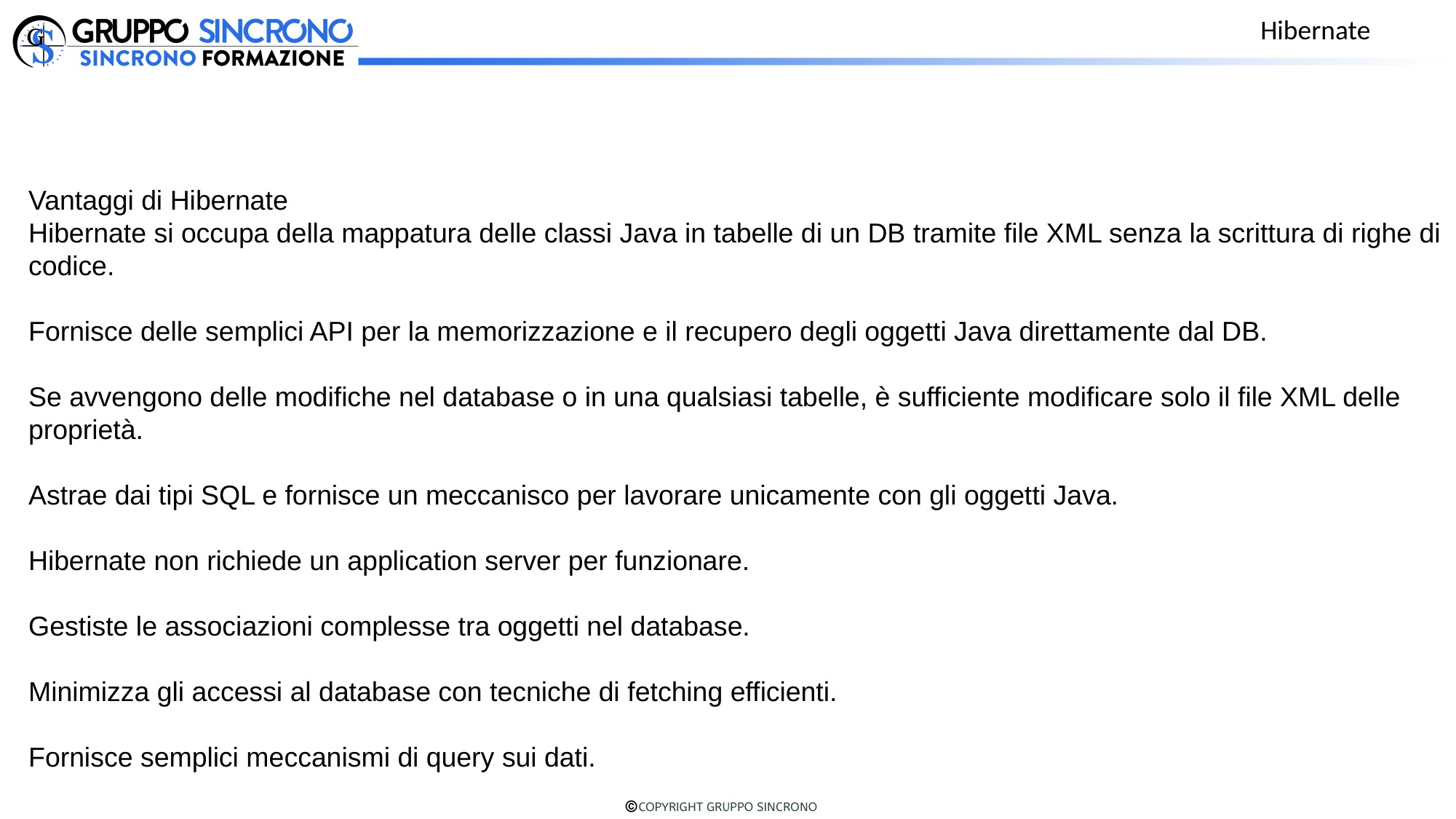

Hibernate
Vantaggi di Hibernate
Hibernate si occupa della mappatura delle classi Java in tabelle di un DB tramite file XML senza la scrittura di righe di codice.

Fornisce delle semplici API per la memorizzazione e il recupero degli oggetti Java direttamente dal DB.

Se avvengono delle modifiche nel database o in una qualsiasi tabelle, è sufficiente modificare solo il file XML delle proprietà.

Astrae dai tipi SQL e fornisce un meccanisco per lavorare unicamente con gli oggetti Java.

Hibernate non richiede un application server per funzionare.

Gestiste le associazioni complesse tra oggetti nel database.

Minimizza gli accessi al database con tecniche di fetching efficienti.

Fornisce semplici meccanismi di query sui dati.